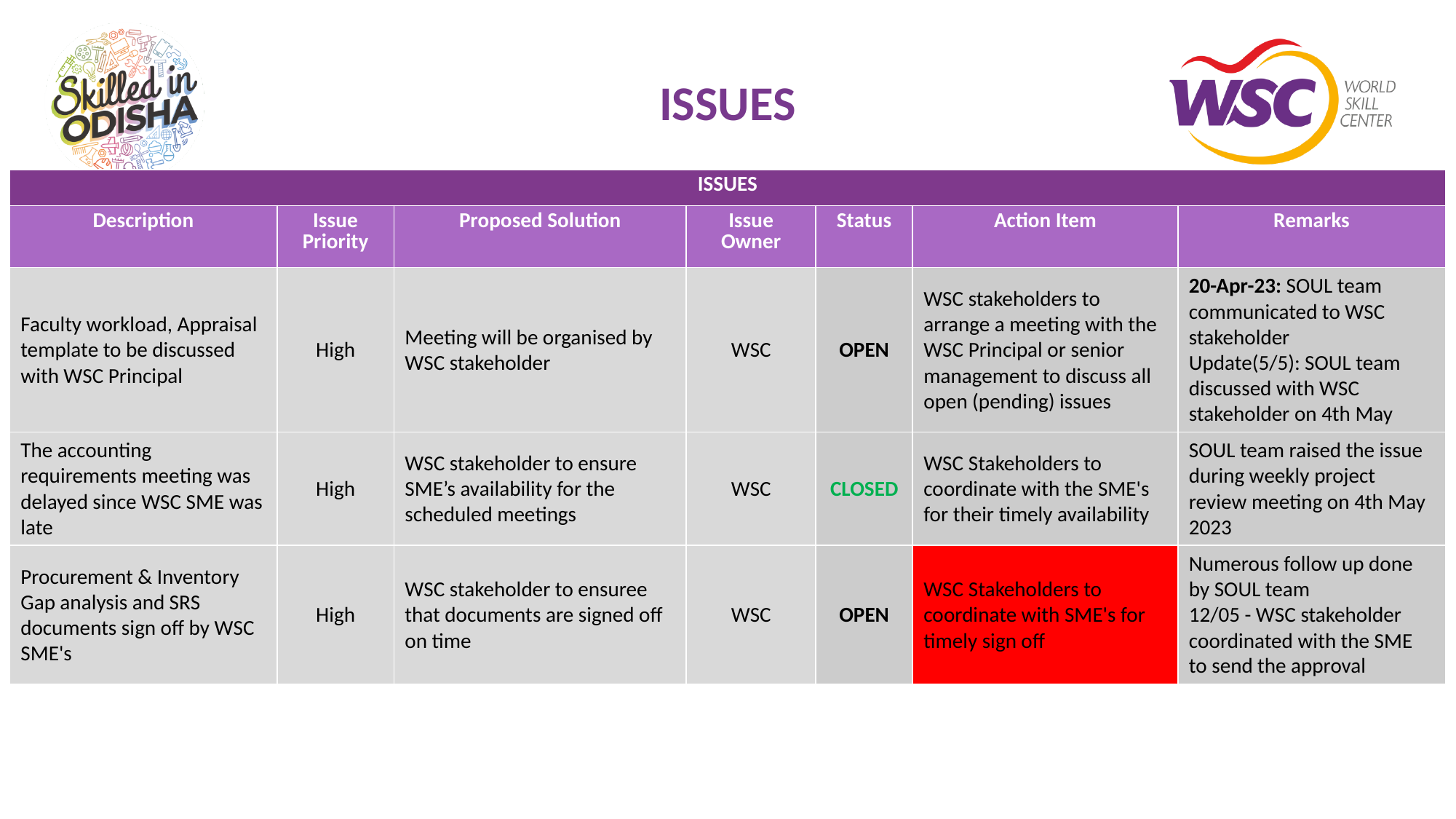

# ISSUES
| ISSUES |  |  |  |  |  |  |
| --- | --- | --- | --- | --- | --- | --- |
| Description | Issue Priority | Proposed Solution | Issue Owner | Status | Action Item | Remarks |
| Faculty workload, Appraisal template to be discussed with WSC Principal | High | Meeting will be organised by WSC stakeholder | WSC | OPEN | WSC stakeholders to arrange a meeting with the WSC Principal or senior management to discuss all open (pending) issues | 20-Apr-23: SOUL team communicated to WSC stakeholder Update(5/5): SOUL team discussed with WSC stakeholder on 4th May |
| The accounting requirements meeting was delayed since WSC SME was late | High | WSC stakeholder to ensure SME’s availability for the scheduled meetings | WSC | CLOSED | WSC Stakeholders to coordinate with the SME's for their timely availability | SOUL team raised the issue during weekly project review meeting on 4th May 2023 |
| Procurement & Inventory Gap analysis and SRS documents sign off by WSC SME's | High | WSC stakeholder to ensuree that documents are signed off on time | WSC | OPEN | WSC Stakeholders to coordinate with SME's for timely sign off | Numerous follow up done by SOUL team 12/05 - WSC stakeholder coordinated with the SME to send the approval |
8